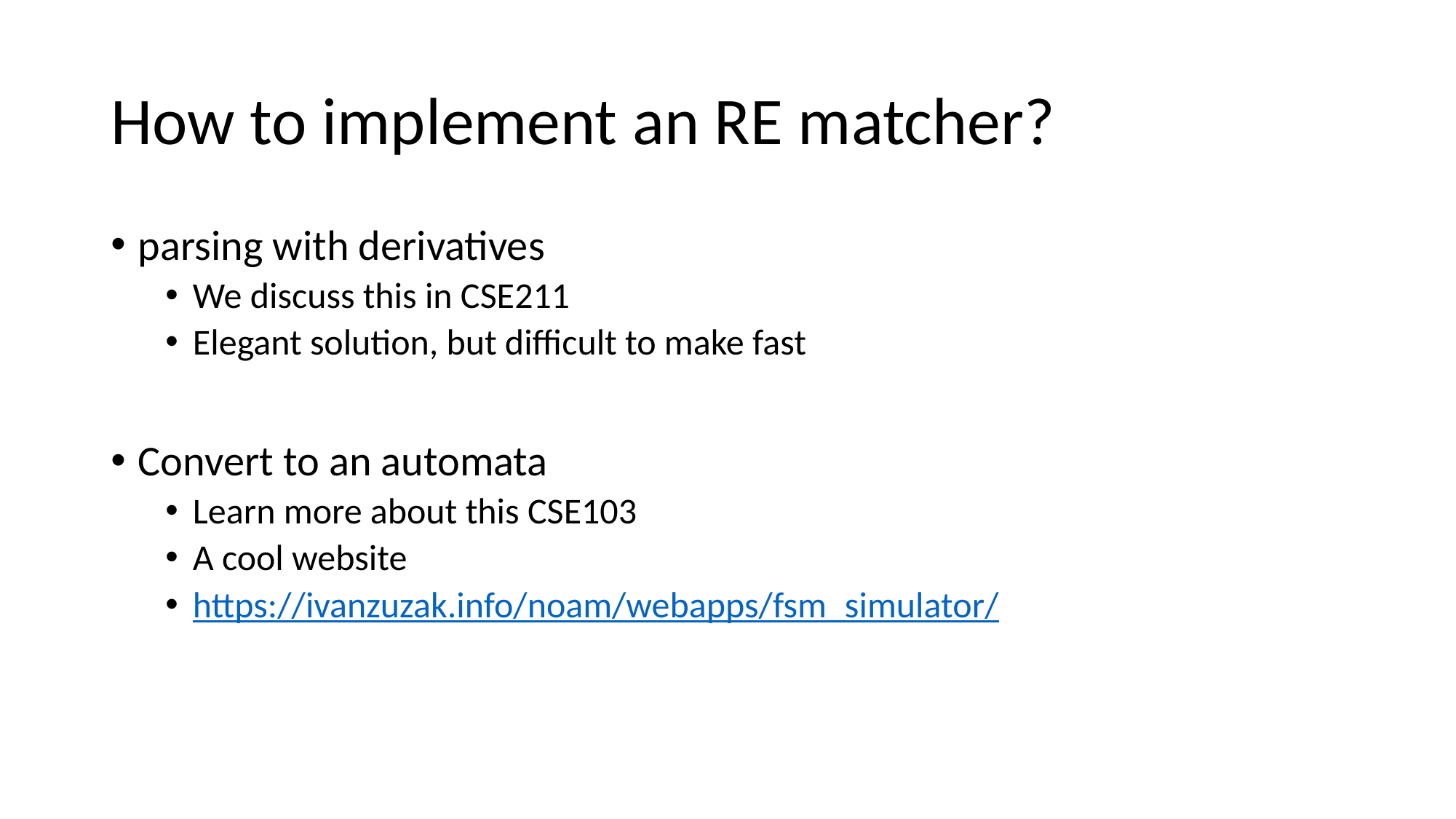

# How to implement an RE matcher?
parsing with derivatives
We discuss this in CSE211
Elegant solution, but difficult to make fast

Convert to an automata
Learn more about this CSE103
A cool website
https://ivanzuzak.info/noam/webapps/fsm_simulator/